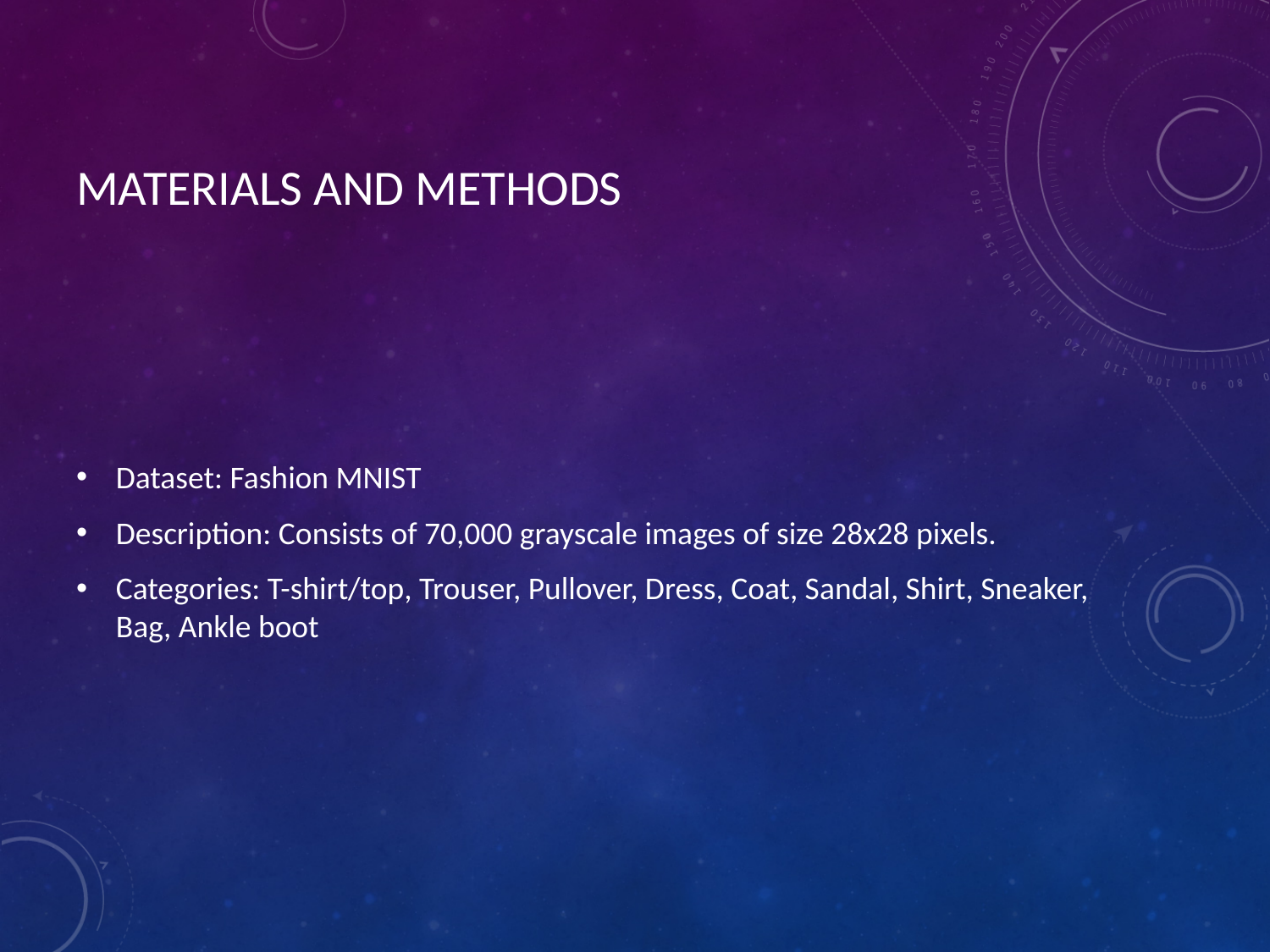

# Materials and Methods
Dataset: Fashion MNIST
Description: Consists of 70,000 grayscale images of size 28x28 pixels.
Categories: T-shirt/top, Trouser, Pullover, Dress, Coat, Sandal, Shirt, Sneaker, Bag, Ankle boot